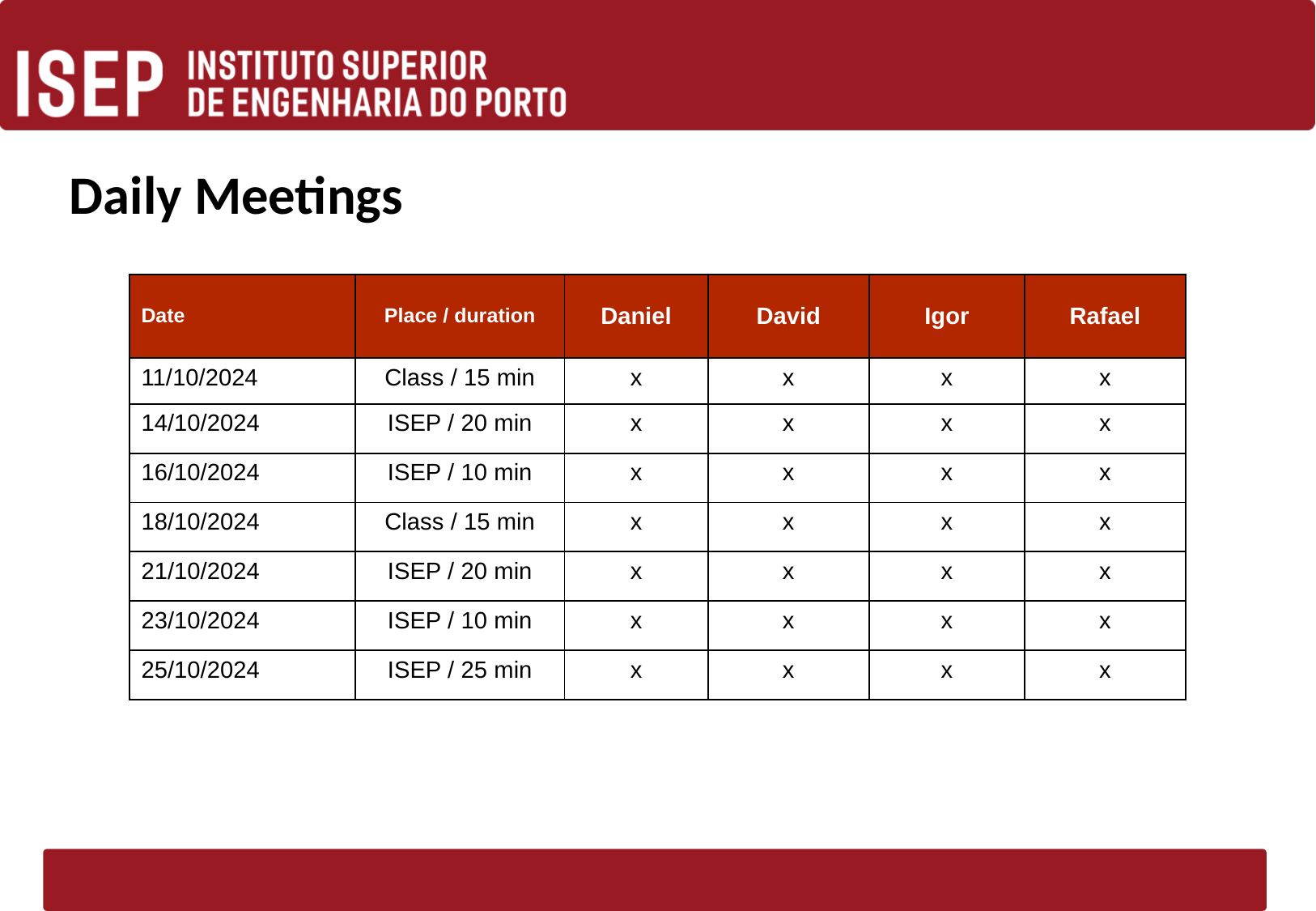

# Daily Meetings

| Date | Place / duration | Daniel | David | Igor | Rafael |
| --- | --- | --- | --- | --- | --- |
| 11/10/2024 | Class / 15 min | x | x | x | x |
| 14/10/2024 | ISEP / 20 min | x | x | x | x |
| 16/10/2024 | ISEP / 10 min | x | x | x | x |
| 18/10/2024 | Class / 15 min | x | x | x | x |
| 21/10/2024 | ISEP / 20 min | x | x | x | x |
| 23/10/2024 | ISEP / 10 min | x | x | x | x |
| 25/10/2024 | ISEP / 25 min | x | x | x | x |